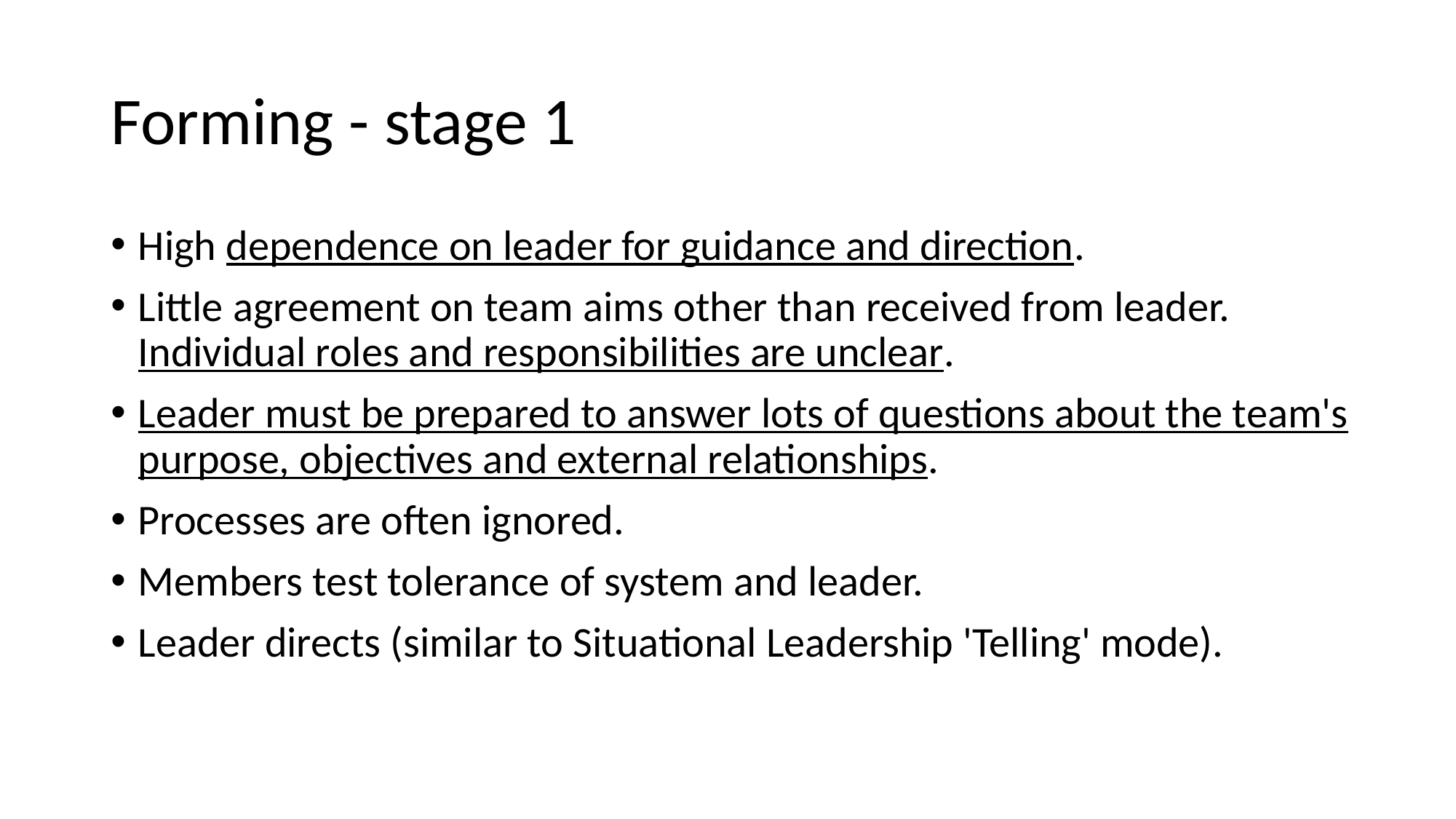

# Forming - stage 1
High dependence on leader for guidance and direction.
Little agreement on team aims other than received from leader. Individual roles and responsibilities are unclear.
Leader must be prepared to answer lots of questions about the team's purpose, objectives and external relationships.
Processes are often ignored.
Members test tolerance of system and leader.
Leader directs (similar to Situational Leadership 'Telling' mode).